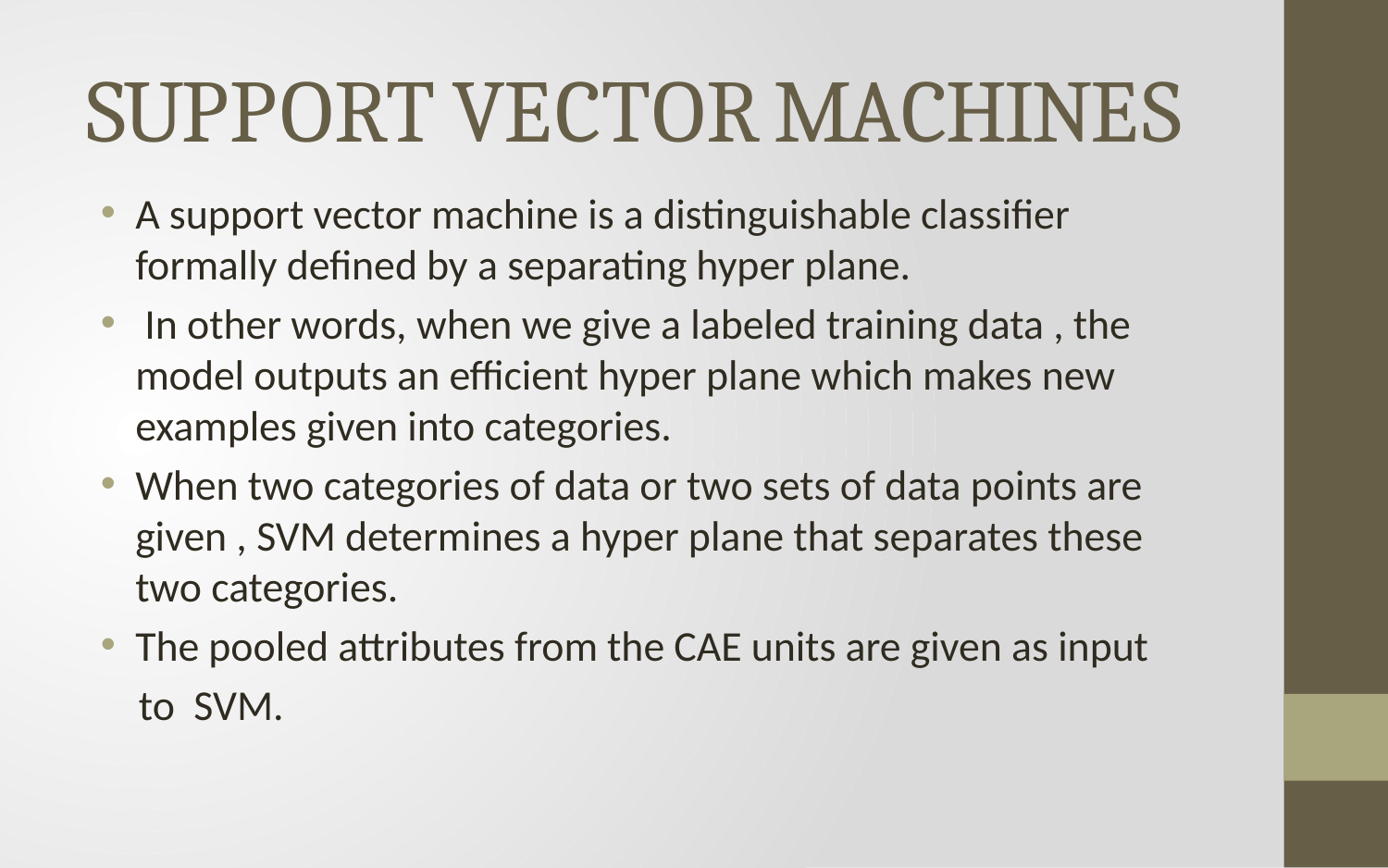

# SUPPORT VECTOR MACHINES
A support vector machine is a distinguishable classifier formally defined by a separating hyper plane.
 In other words, when we give a labeled training data , the model outputs an efficient hyper plane which makes new examples given into categories.
When two categories of data or two sets of data points are given , SVM determines a hyper plane that separates these two categories.
The pooled attributes from the CAE units are given as input
    to  SVM.